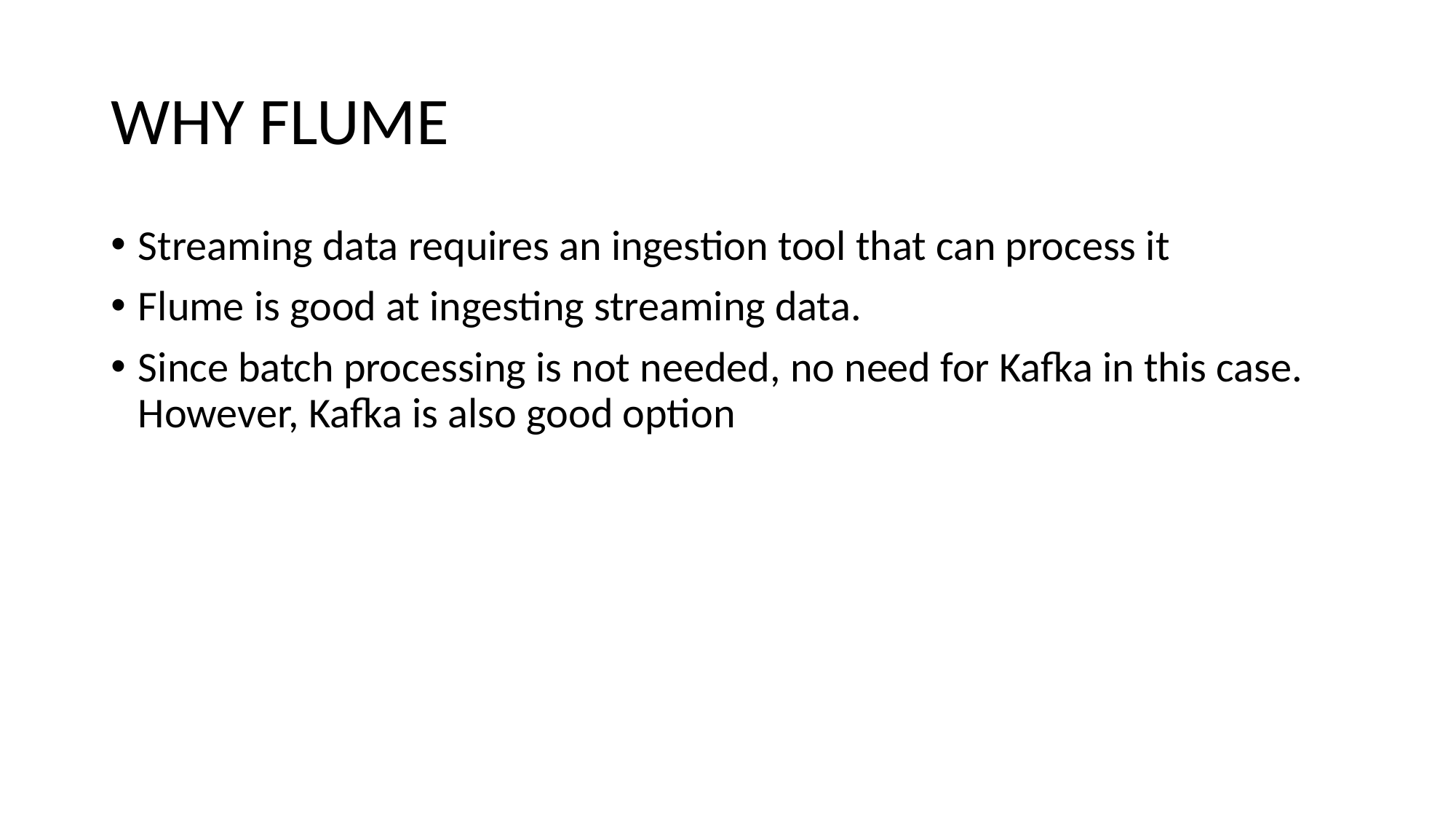

# WHY FLUME
Streaming data requires an ingestion tool that can process it
Flume is good at ingesting streaming data.
Since batch processing is not needed, no need for Kafka in this case. However, Kafka is also good option